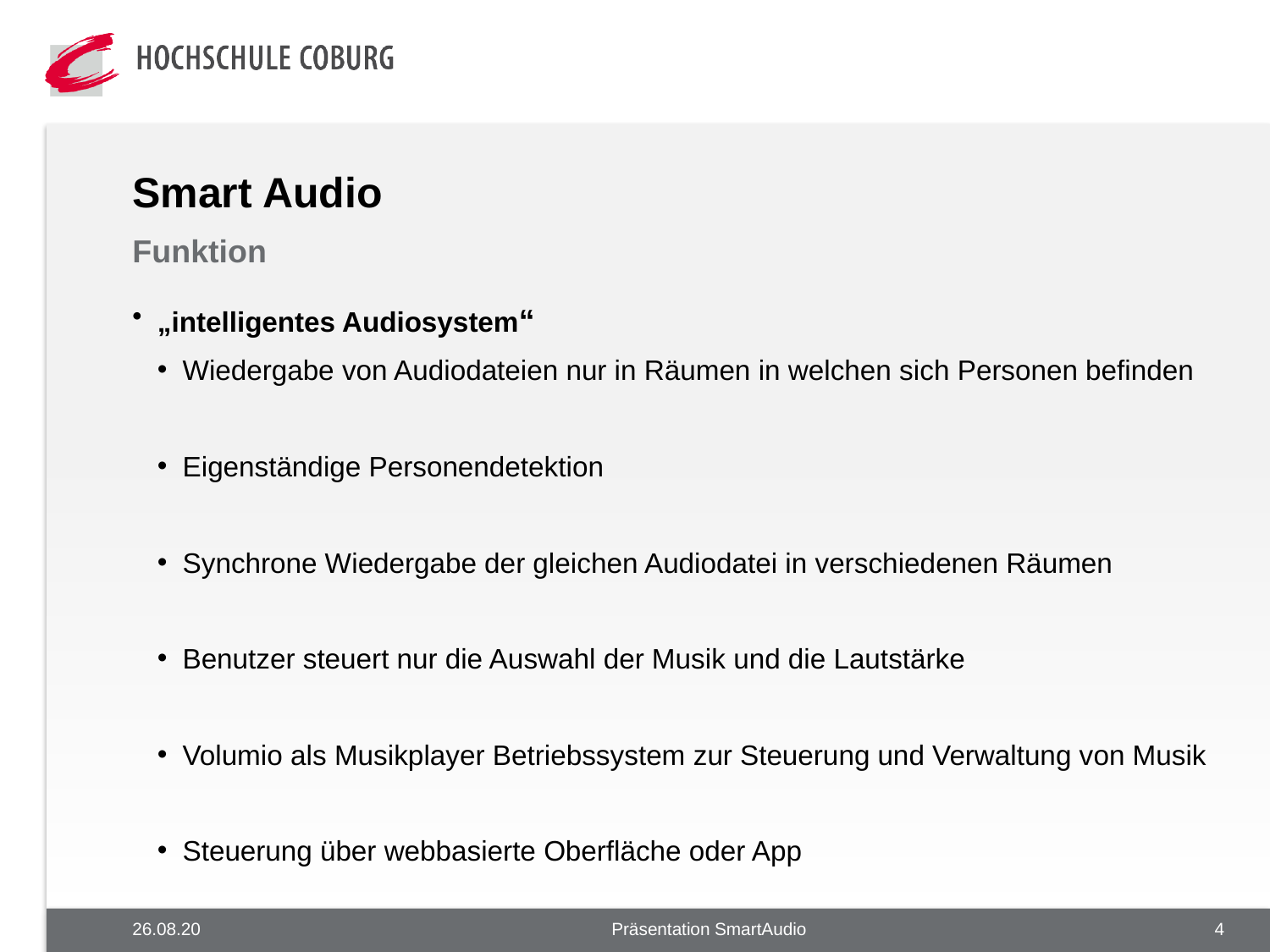

# Smart Audio
Funktion
„intelligentes Audiosystem“
Wiedergabe von Audiodateien nur in Räumen in welchen sich Personen befinden

Eigenständige Personendetektion

Synchrone Wiedergabe der gleichen Audiodatei in verschiedenen Räumen

Benutzer steuert nur die Auswahl der Musik und die Lautstärke

Volumio als Musikplayer Betriebssystem zur Steuerung und Verwaltung von Musik

Steuerung über webbasierte Oberfläche oder App

26.08.20
Präsentation SmartAudio

4